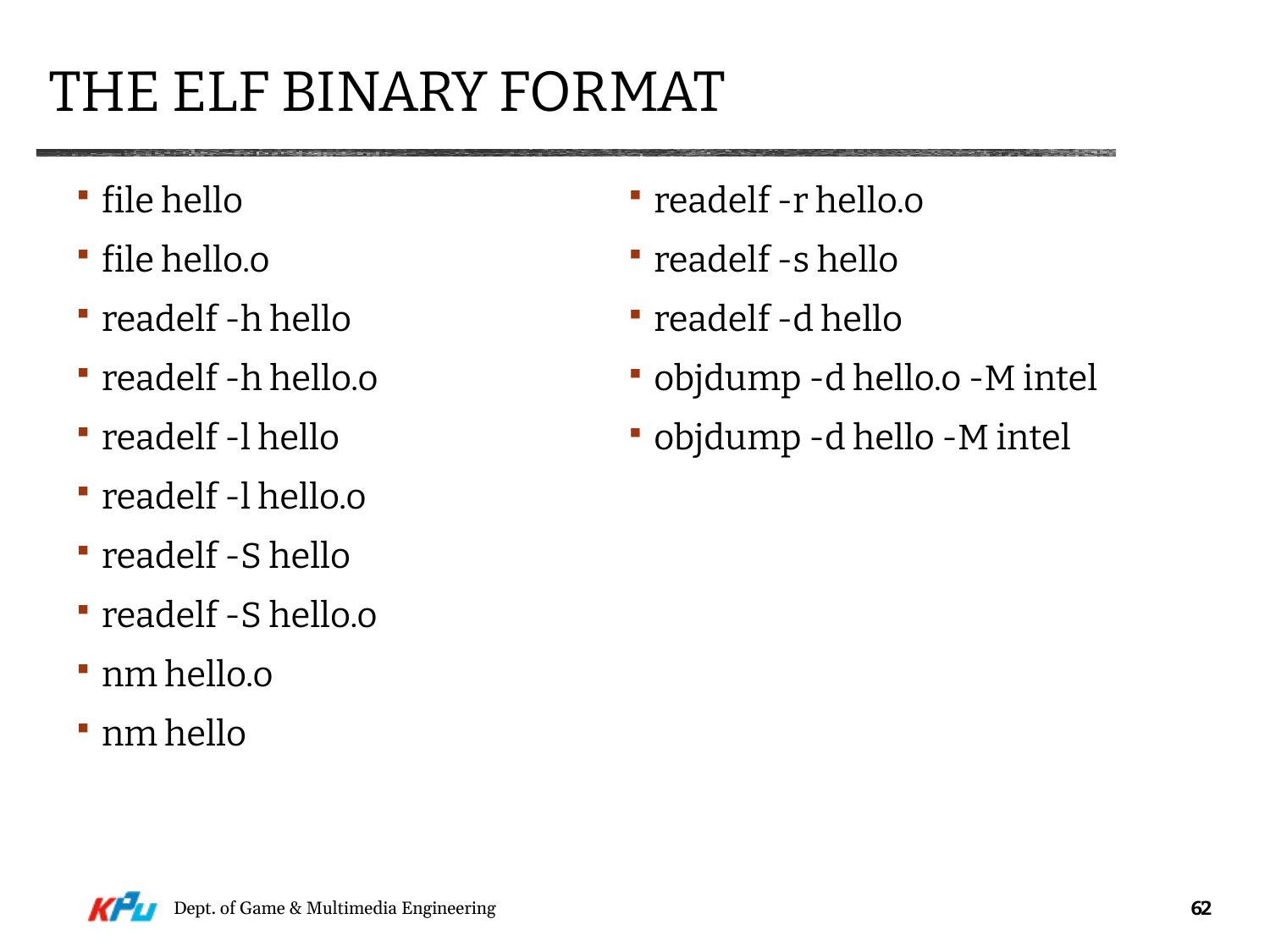

# The elf binary format
file hello
file hello.o
readelf -h hello
readelf -h hello.o
readelf -l hello
readelf -l hello.o
readelf -S hello
readelf -S hello.o
nm hello.o
nm hello

readelf -r hello.o
readelf -s hello
readelf -d hello
objdump -d hello.o -M intel
objdump -d hello -M intel
Dept. of Game & Multimedia Engineering
62